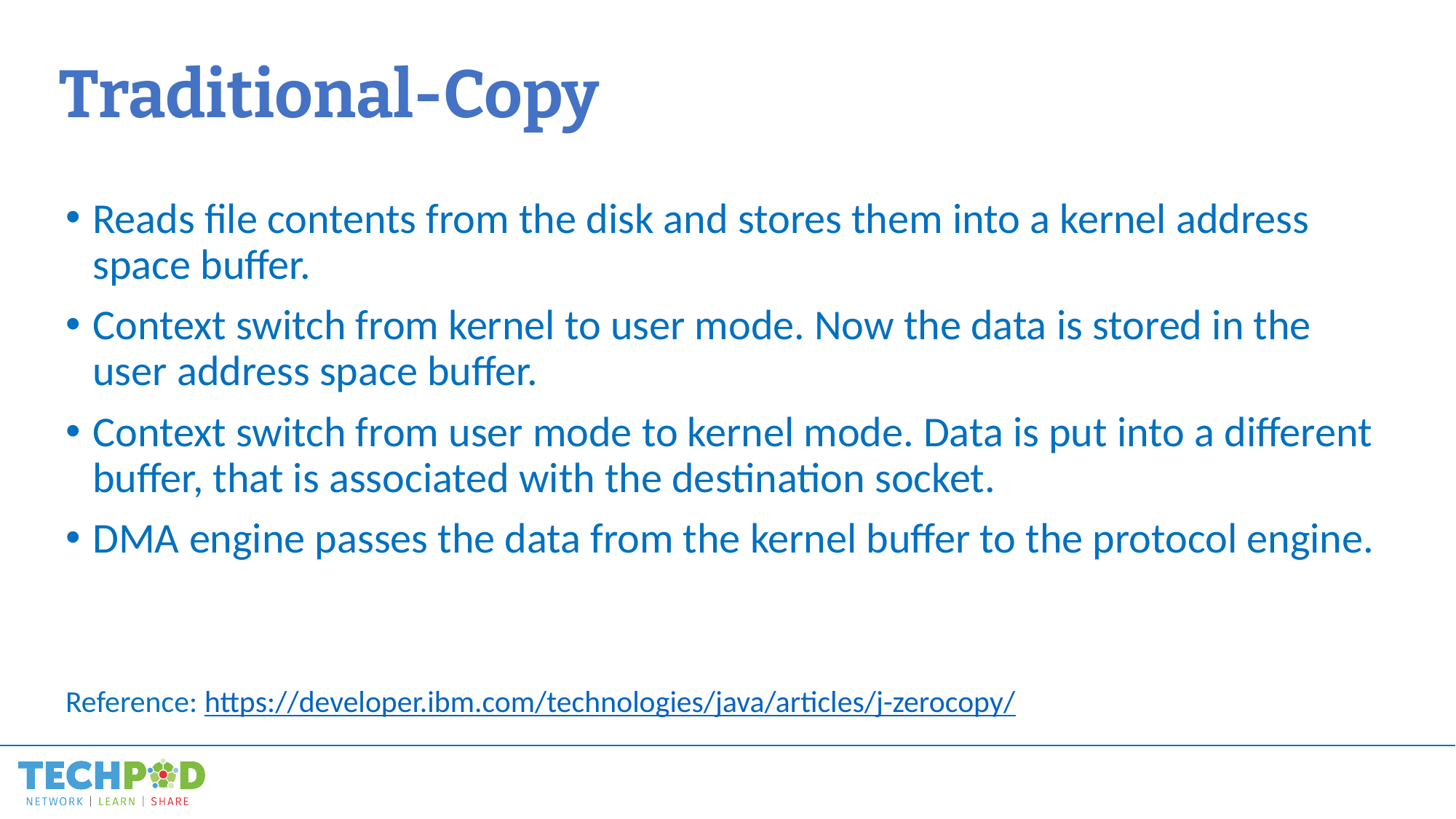

# Traditional-Copy
Reads file contents from the disk and stores them into a kernel address space buffer.
Context switch from kernel to user mode. Now the data is stored in the user address space buffer.
Context switch from user mode to kernel mode. Data is put into a different buffer, that is associated with the destination socket.
DMA engine passes the data from the kernel buffer to the protocol engine.

Reference: https://developer.ibm.com/technologies/java/articles/j-zerocopy/